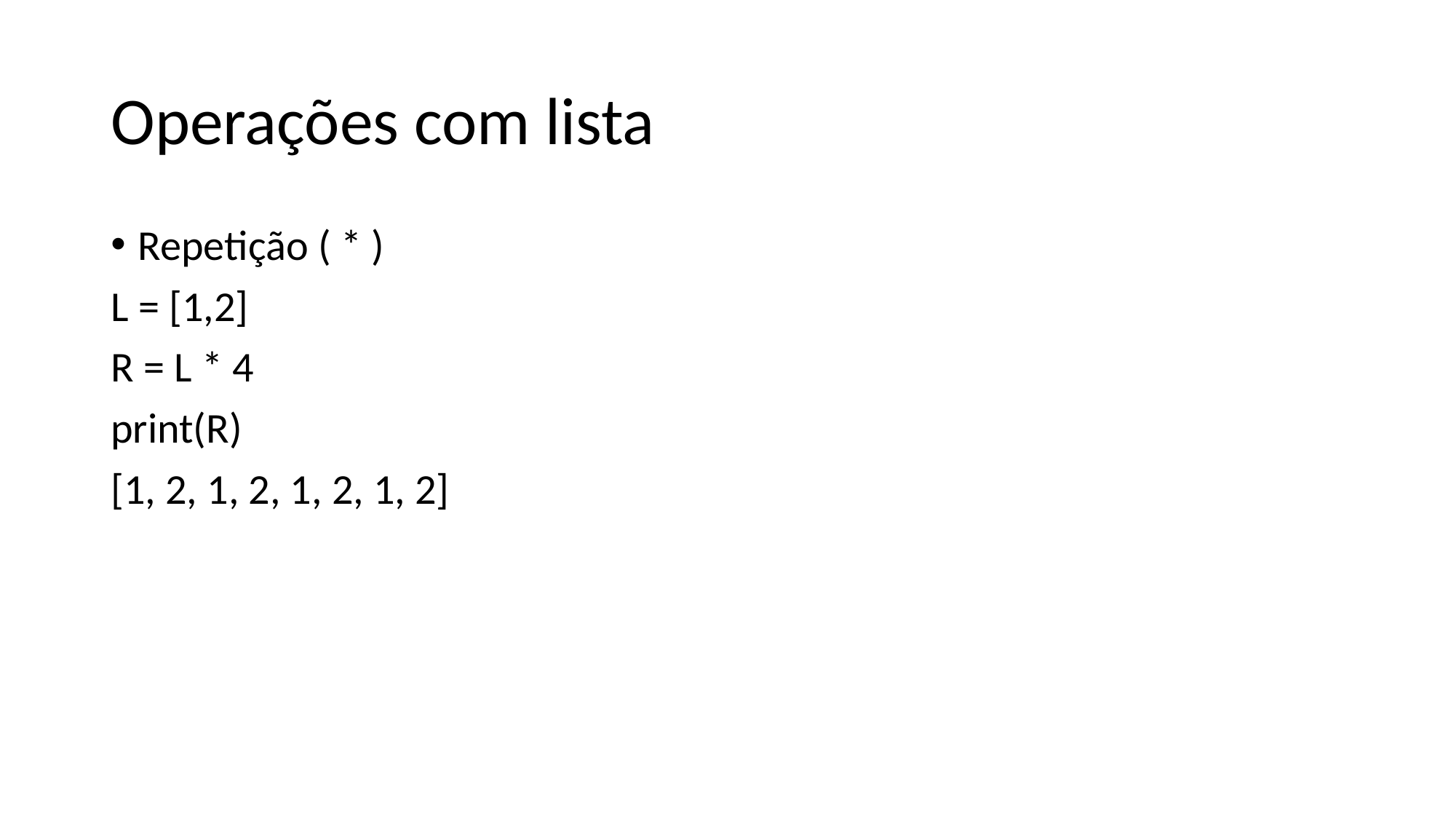

# Operações com lista
Repetição ( * )
L = [1,2]
R = L * 4
print(R)
[1, 2, 1, 2, 1, 2, 1, 2]